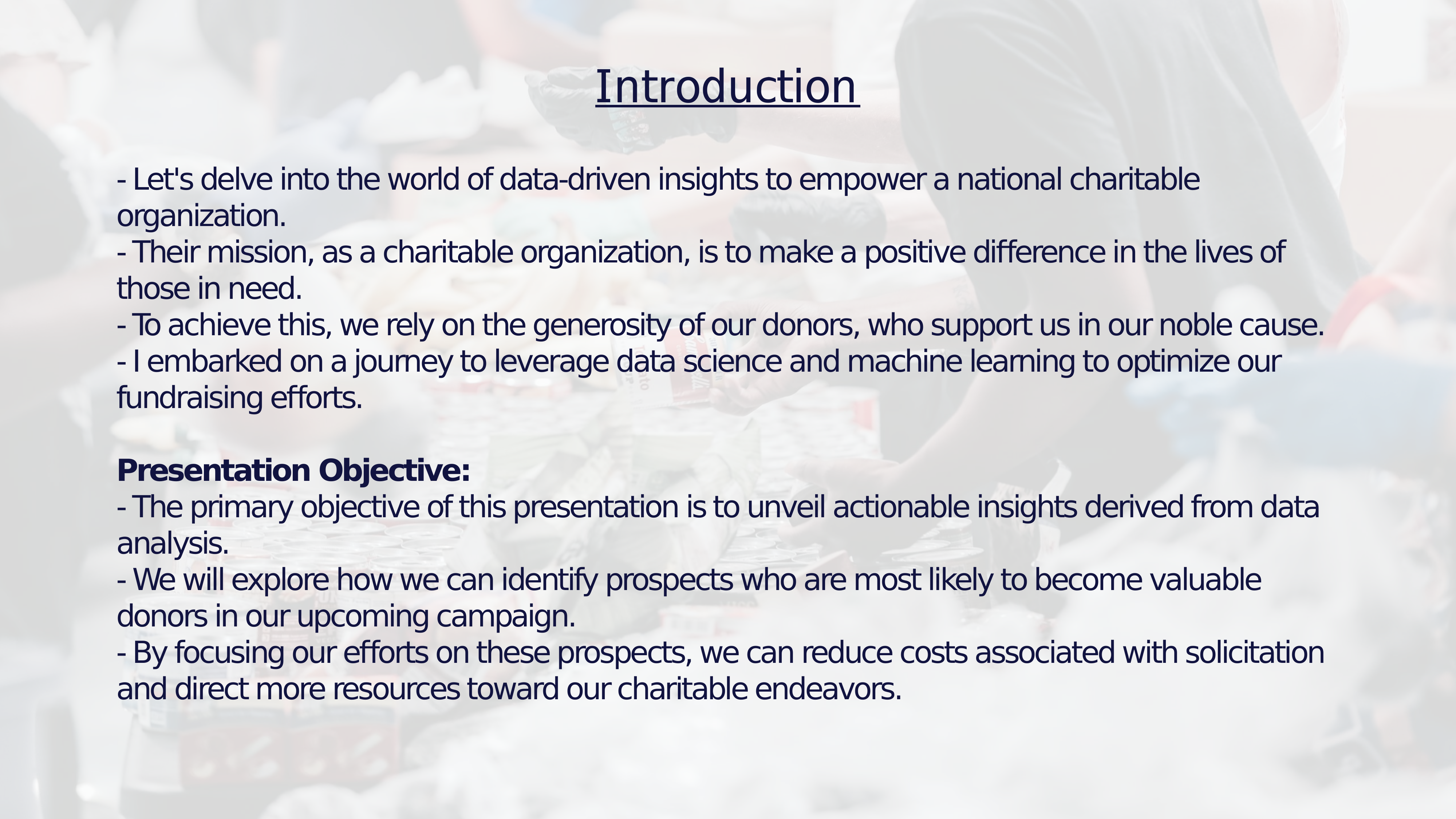

Introduction
- Let's delve into the world of data-driven insights to empower a national charitable organization.
- Their mission, as a charitable organization, is to make a positive difference in the lives of those in need.
- To achieve this, we rely on the generosity of our donors, who support us in our noble cause.
- I embarked on a journey to leverage data science and machine learning to optimize our fundraising efforts.

Presentation Objective:
- The primary objective of this presentation is to unveil actionable insights derived from data analysis.
- We will explore how we can identify prospects who are most likely to become valuable donors in our upcoming campaign.
- By focusing our efforts on these prospects, we can reduce costs associated with solicitation and direct more resources toward our charitable endeavors.